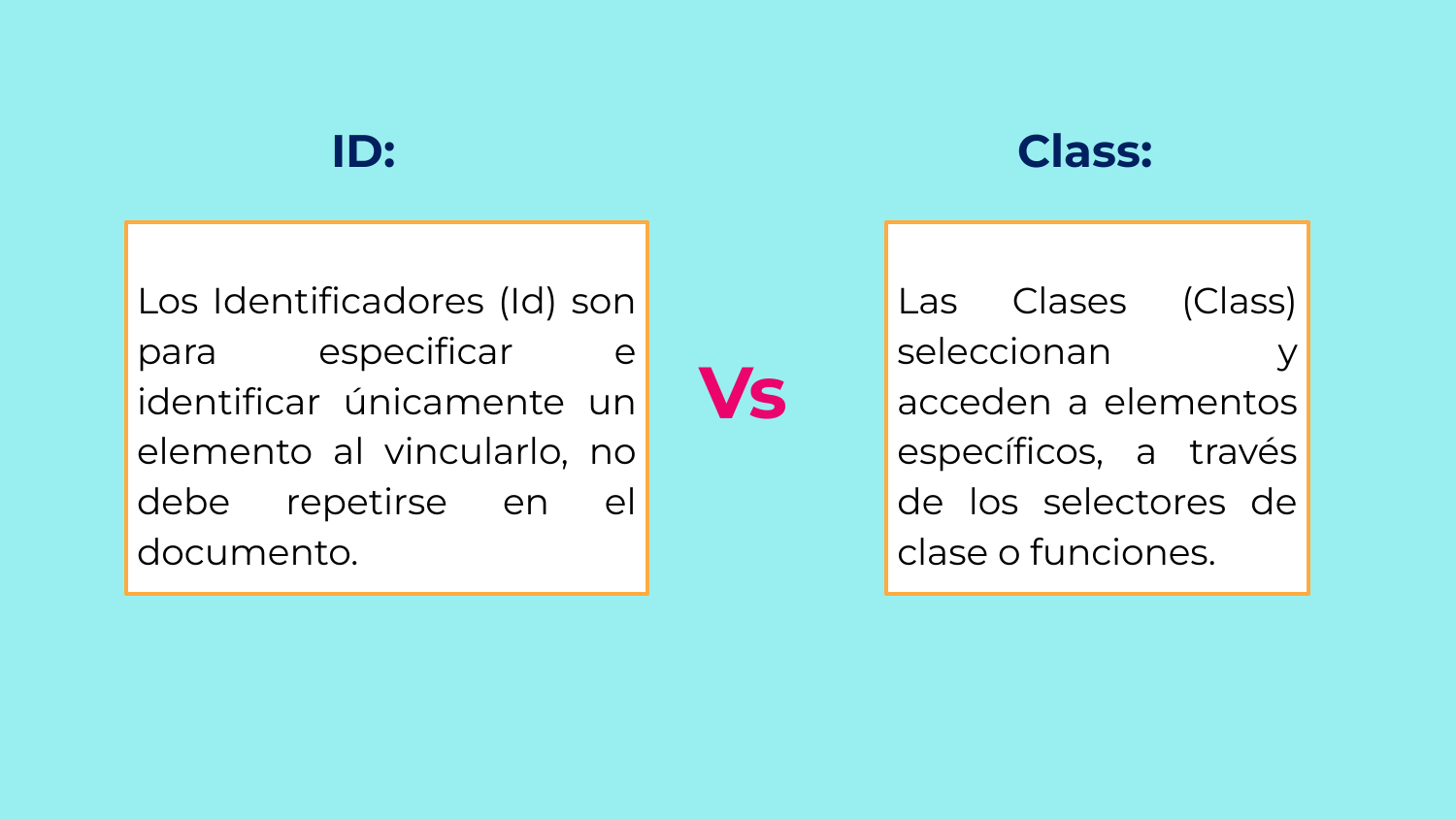

Class:
ID:

Los Identificadores (Id) son para especificar e identificar únicamente un elemento al vincularlo, no debe repetirse en el documento.

Las Clases (Class) seleccionan y acceden a elementos específicos, a través de los selectores de clase o funciones.

# Vs